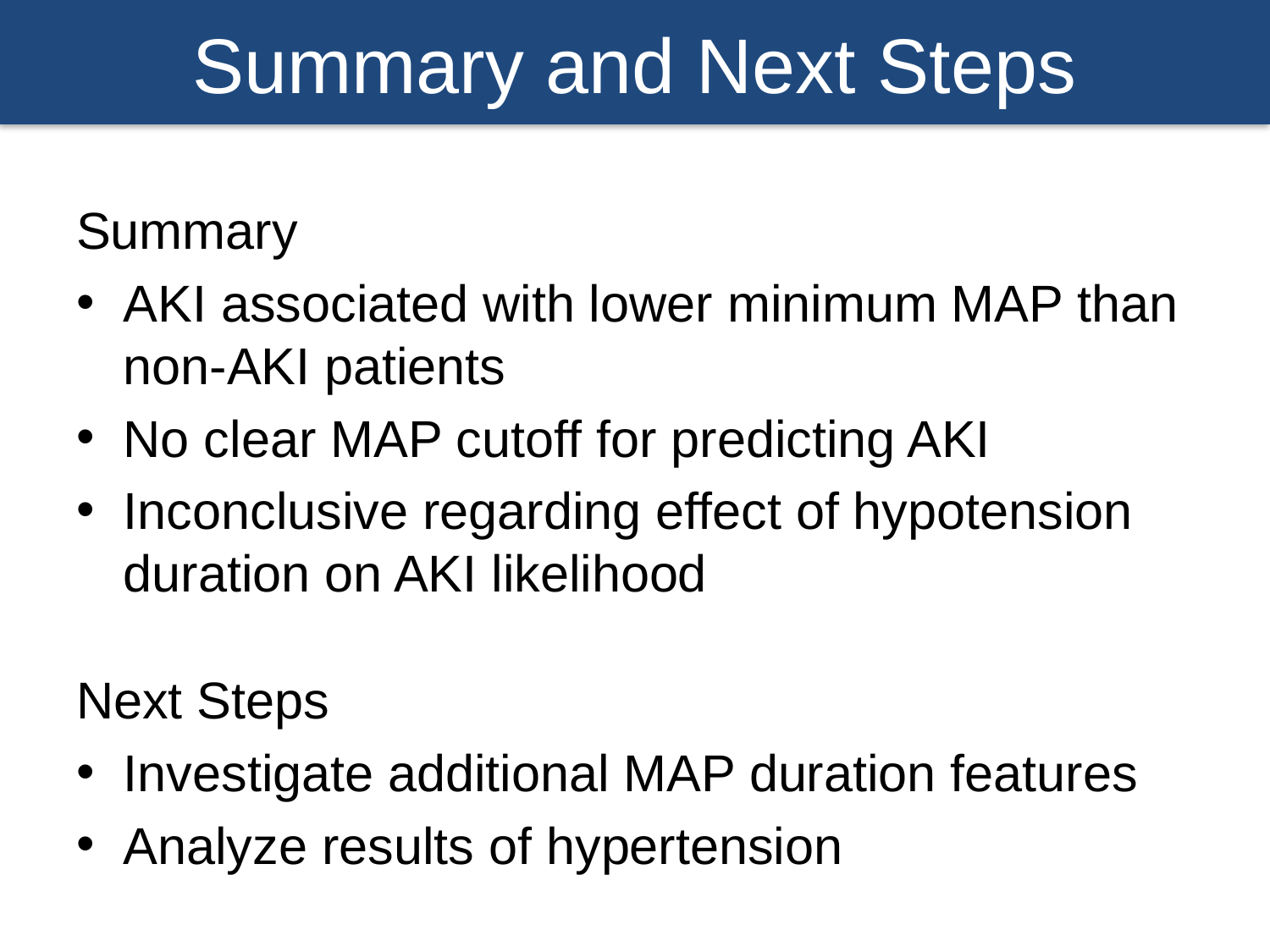

# Summary and Next Steps
Summary
AKI associated with lower minimum MAP than non-AKI patients
No clear MAP cutoff for predicting AKI
Inconclusive regarding effect of hypotension duration on AKI likelihood

Next Steps
Investigate additional MAP duration features
Analyze results of hypertension